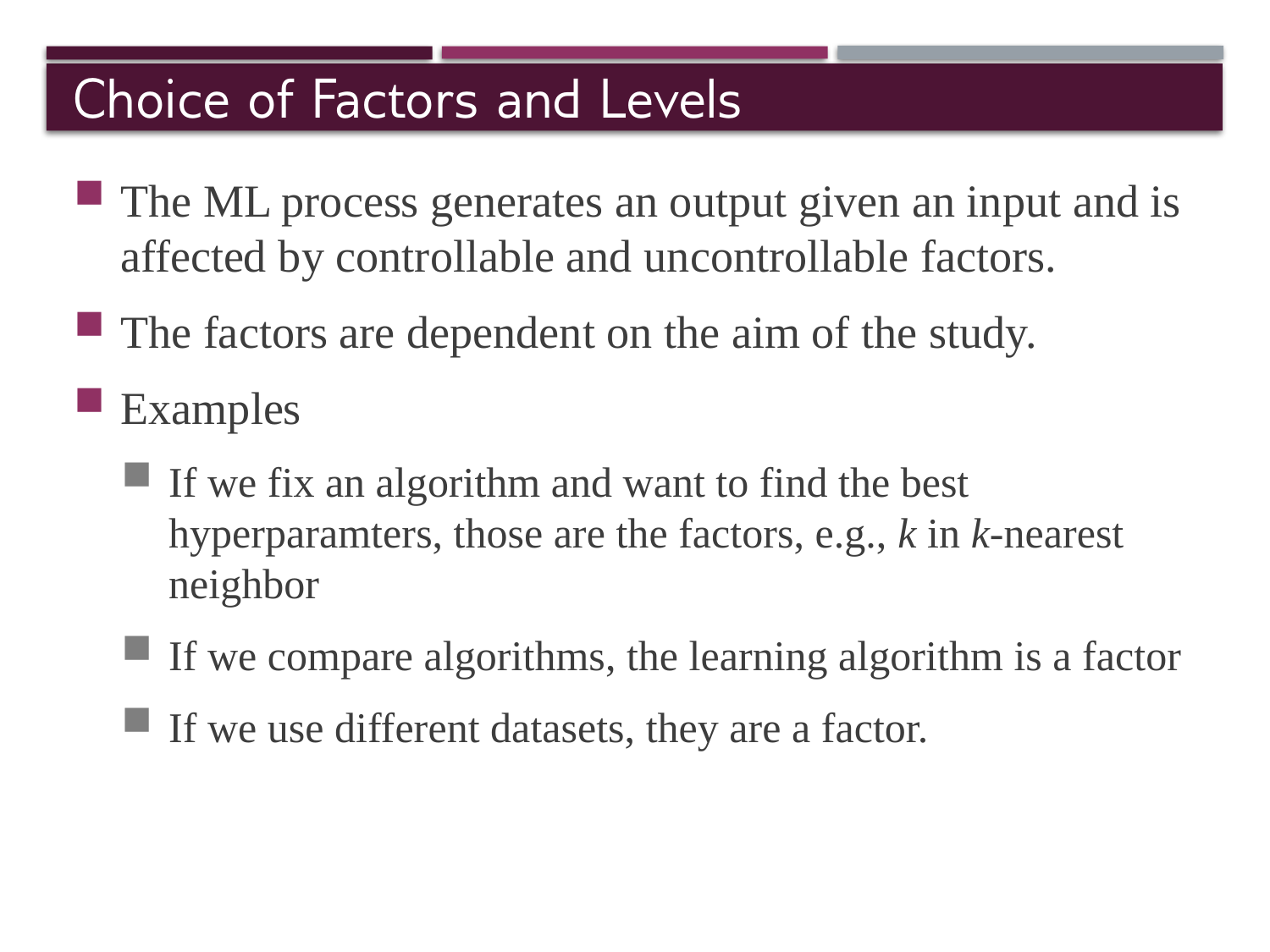

# Choice of Factors and Levels
The ML process generates an output given an input and is affected by controllable and uncontrollable factors.
The factors are dependent on the aim of the study.
Examples
If we fix an algorithm and want to find the best hyperparamters, those are the factors, e.g., k in k-nearest neighbor
If we compare algorithms, the learning algorithm is a factor
If we use different datasets, they are a factor.